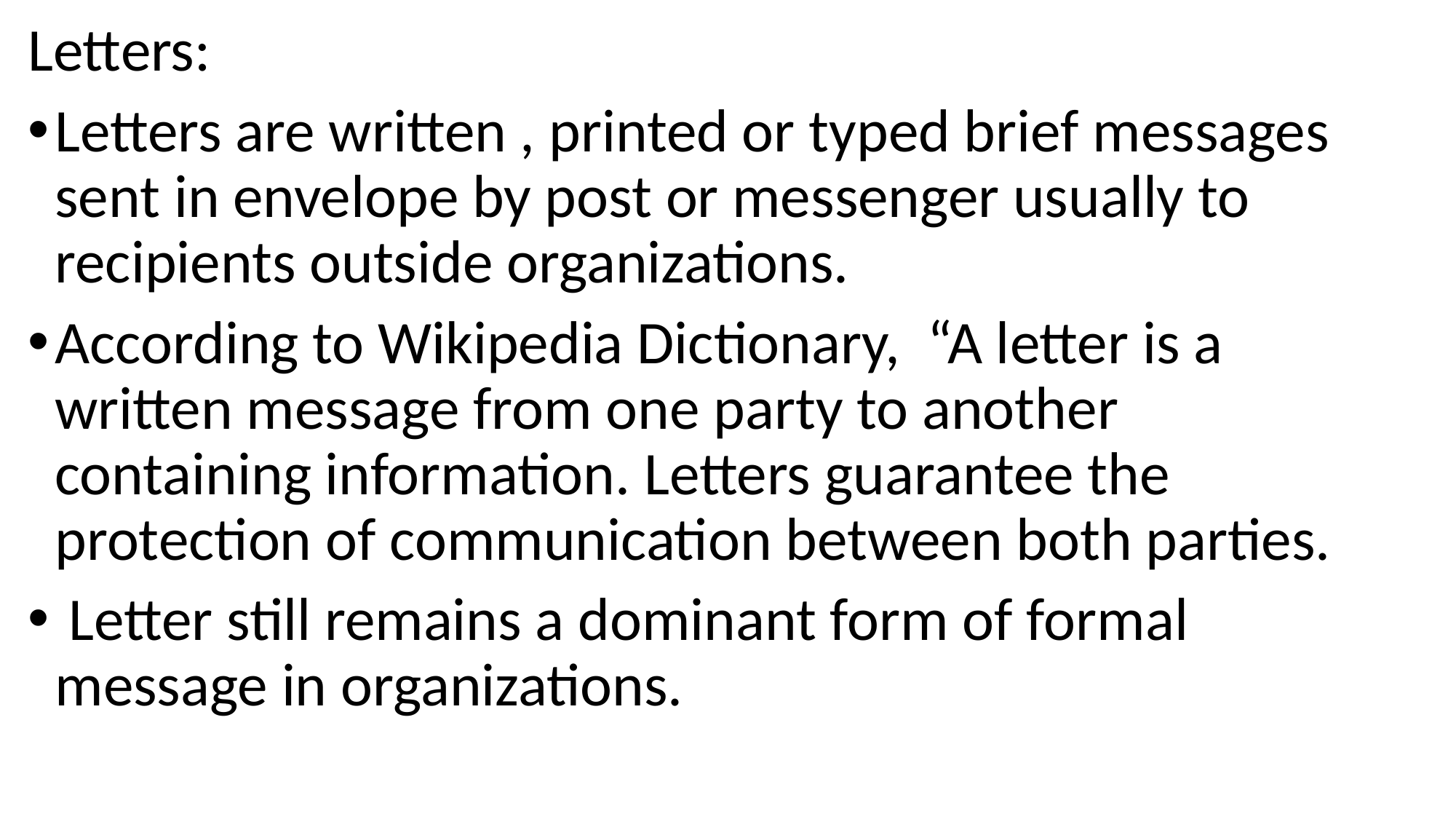

Letters:
Letters are written , printed or typed brief messages sent in envelope by post or messenger usually to recipients outside organizations.
According to Wikipedia Dictionary,  “A letter is a written message from one party to another containing information. Letters guarantee the protection of communication between both parties.
 Letter still remains a dominant form of formal message in organizations.